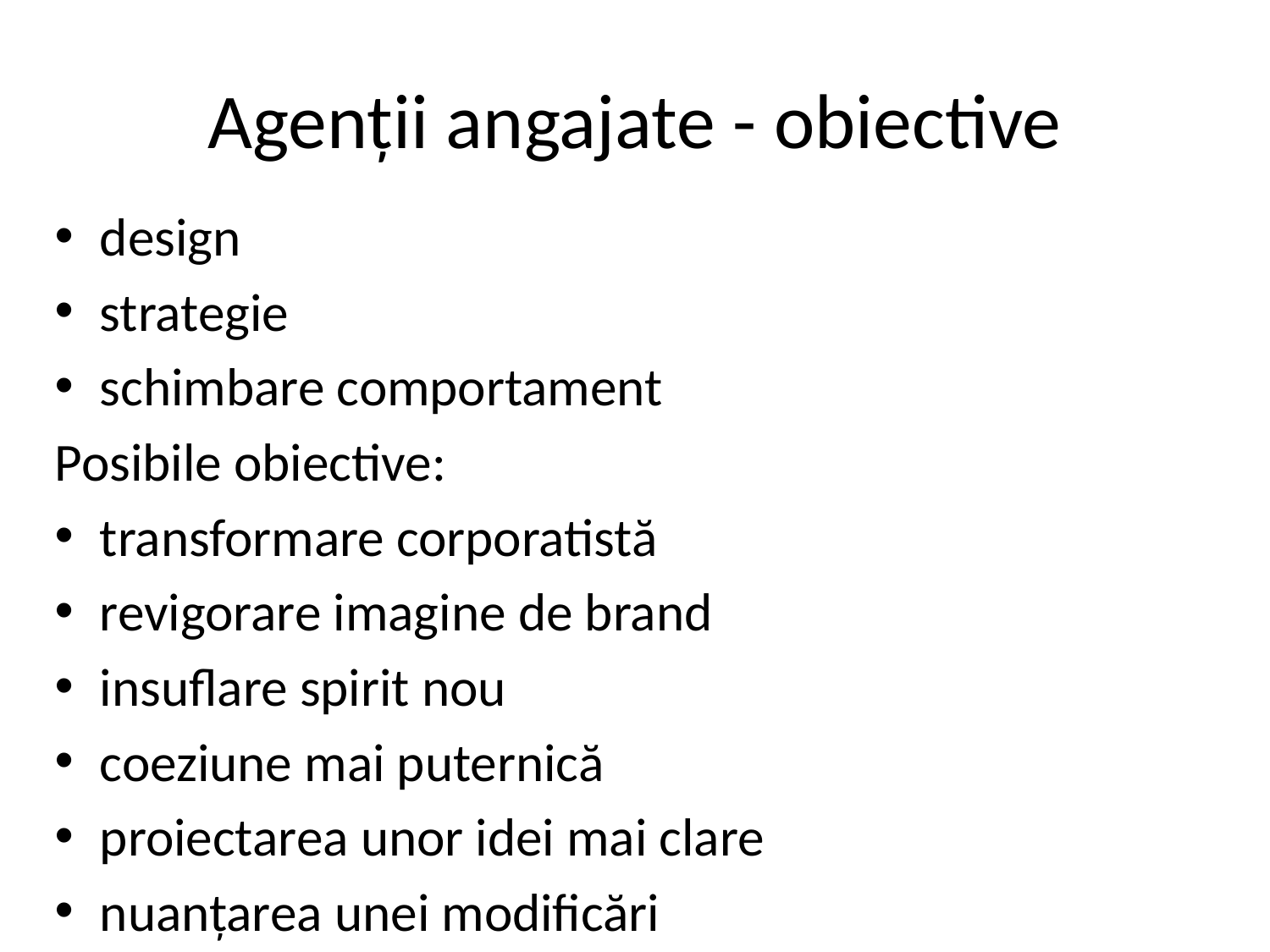

# Agenții angajate - obiective
design
strategie
schimbare comportament
Posibile obiective:
transformare corporatistă
revigorare imagine de brand
insuflare spirit nou
coeziune mai puternică
proiectarea unor idei mai clare
nuanțarea unei modificări